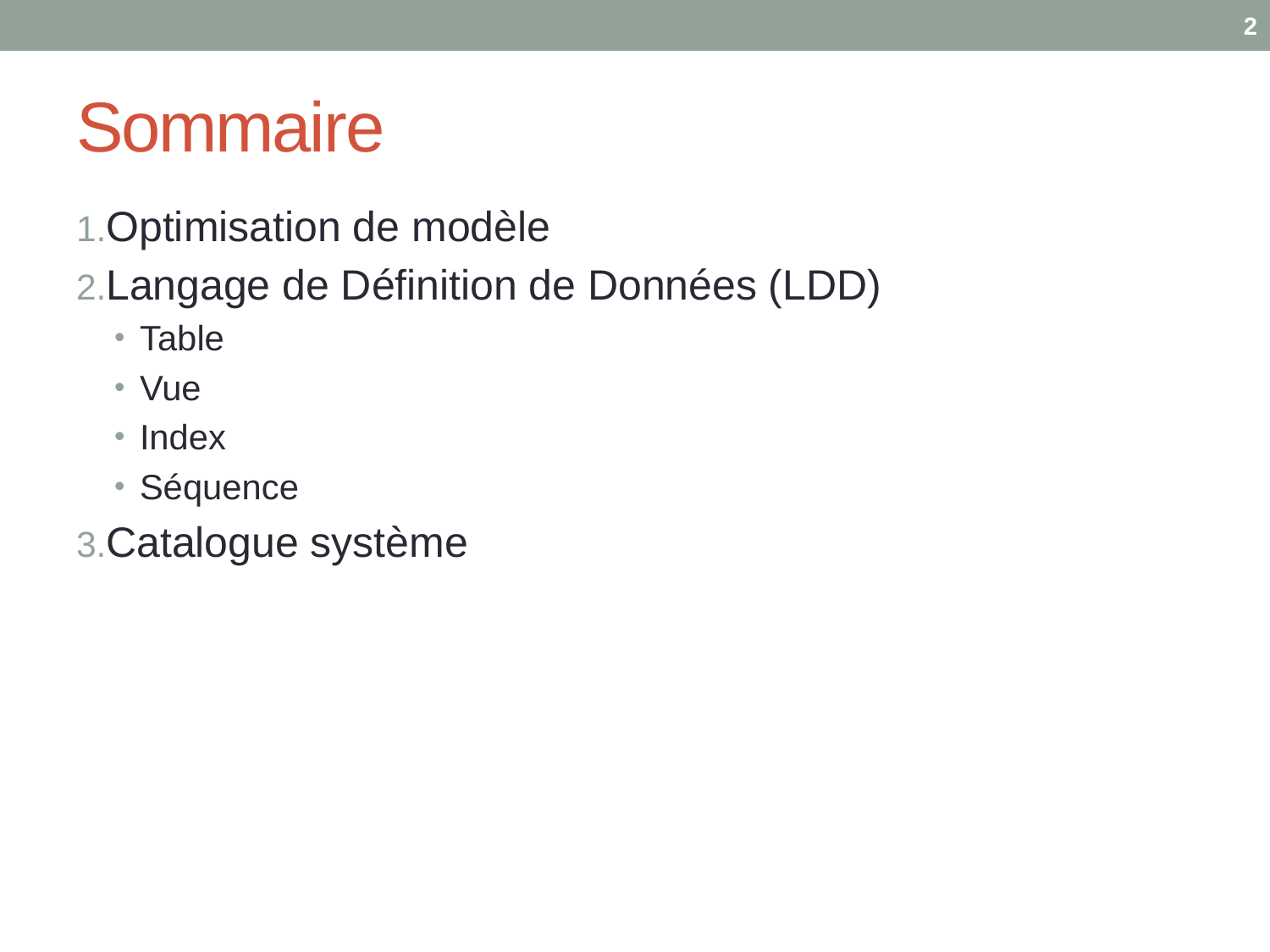

2
# Sommaire
Optimisation de modèle
Langage de Définition de Données (LDD)
Table
Vue
Index
Séquence
Catalogue système